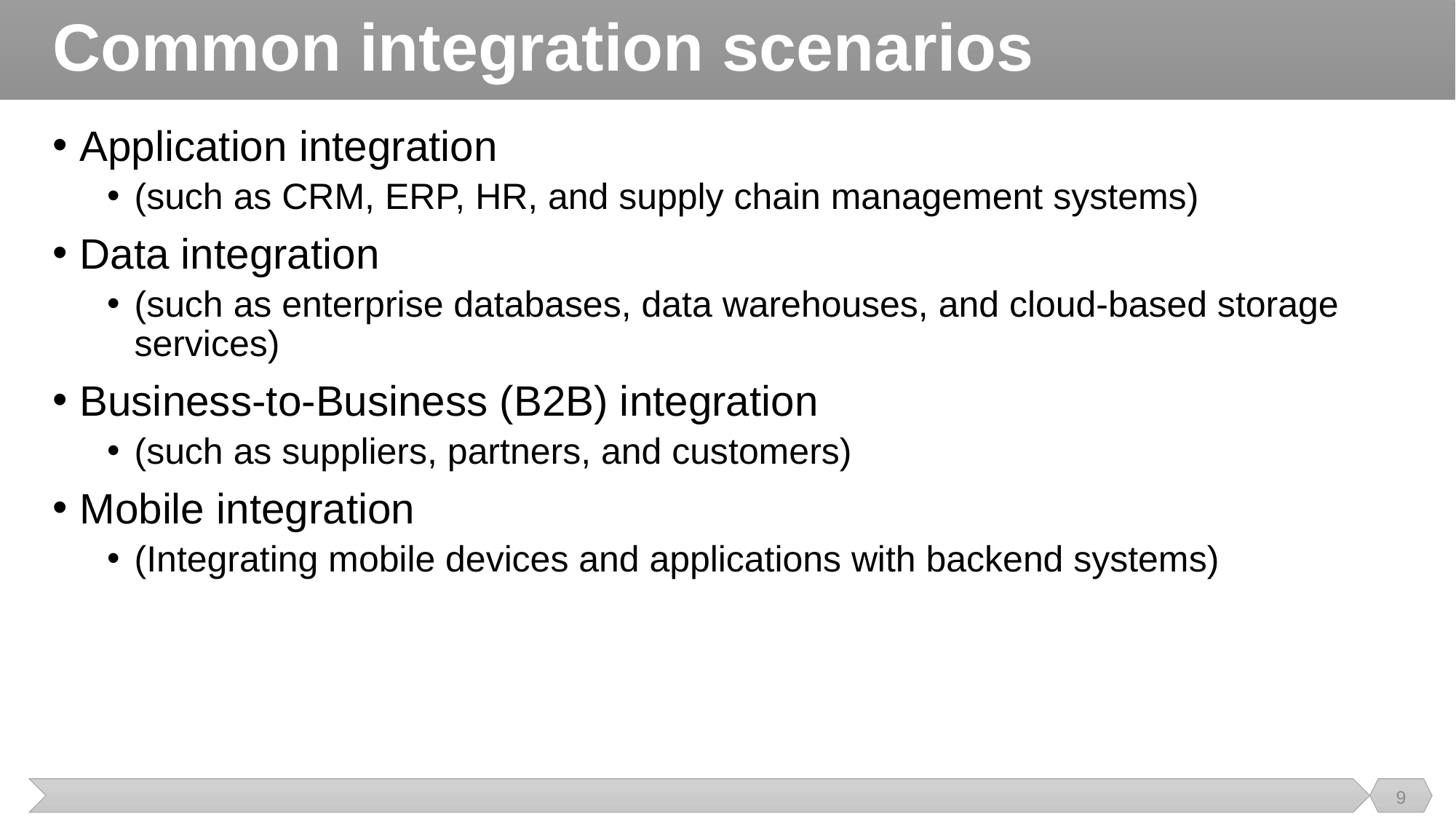

# Common integration scenarios
Application integration
(such as CRM, ERP, HR, and supply chain management systems)
Data integration
(such as enterprise databases, data warehouses, and cloud-based storage services)
Business-to-Business (B2B) integration
(such as suppliers, partners, and customers)
Mobile integration
(Integrating mobile devices and applications with backend systems)
9